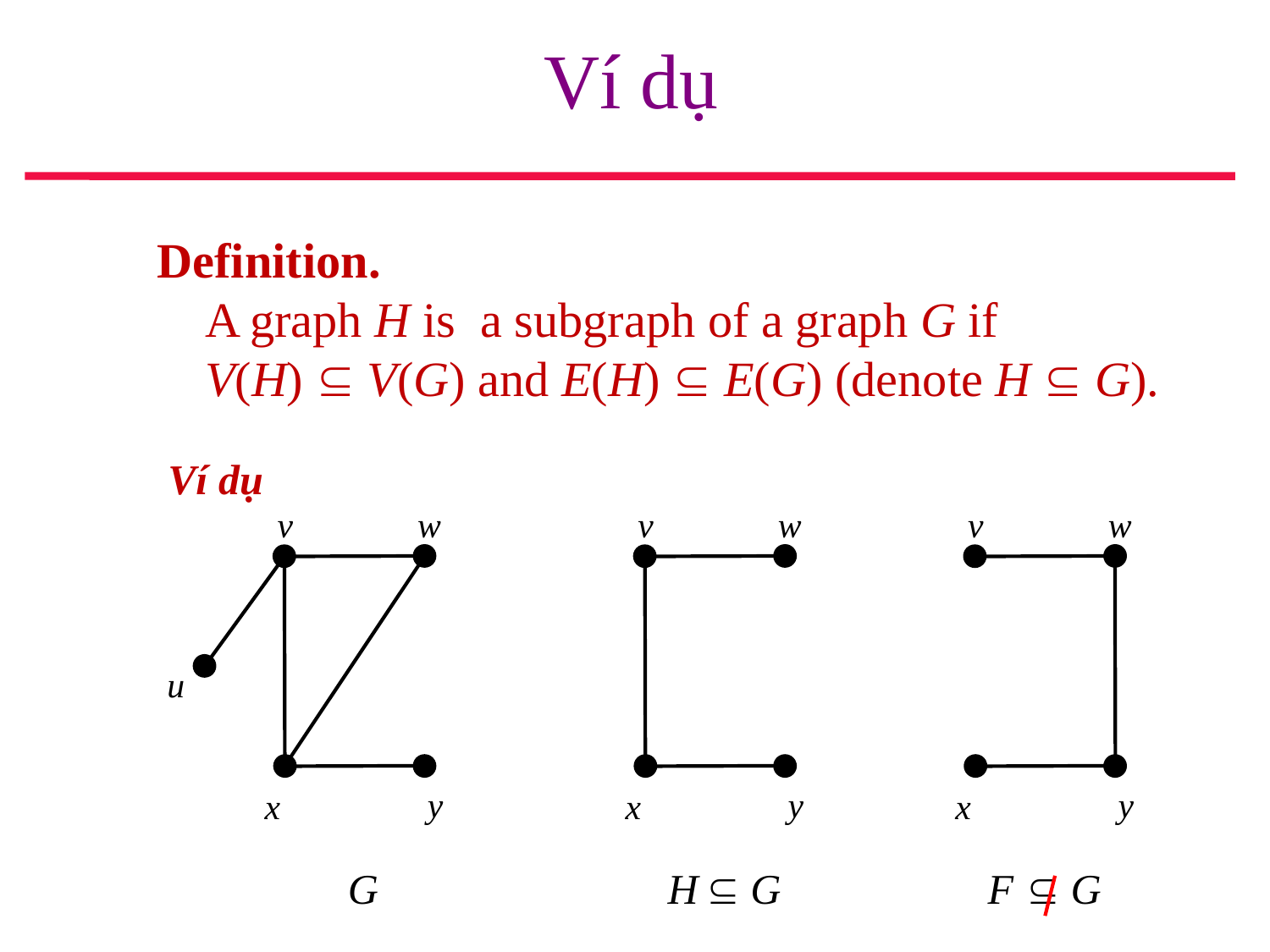

# Ví dụ
Definition.
A graph H is  a subgraph of a graph G if
V(H) ⊆ V(G) and E(H) ⊆ E(G) (denote H ⊆ G).
Ví dụ
v
w

u

y
x
G
v
w

y
x
H
v
w

y
x
F
⊆ G
⊆ G